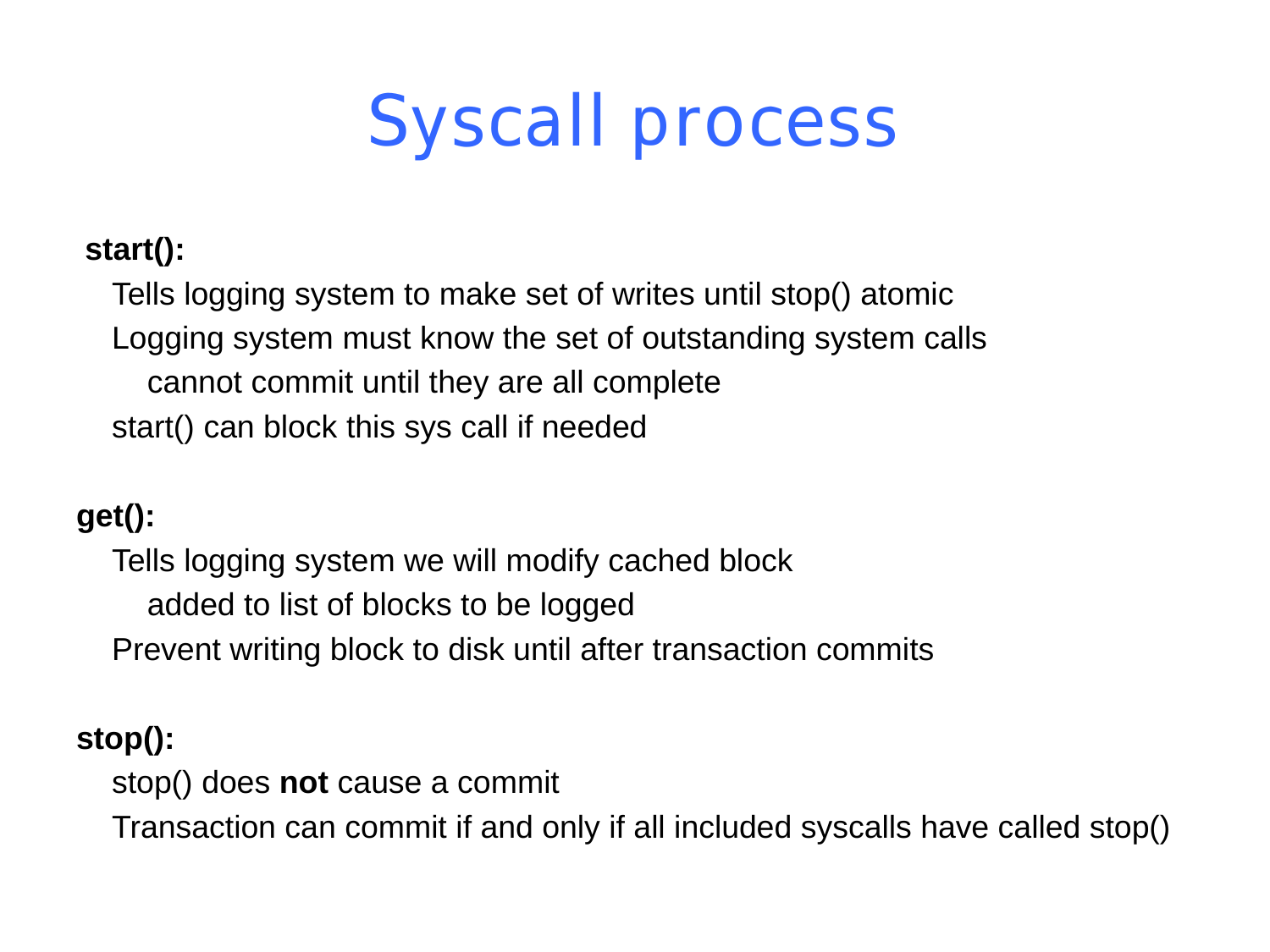

# Syscall process
 start():
    Tells logging system to make set of writes until stop() atomic
    Logging system must know the set of outstanding system calls
        cannot commit until they are all complete
    start() can block this sys call if needed

get():
    Tells logging system we will modify cached block
        added to list of blocks to be logged
    Prevent writing block to disk until after transaction commits

stop():
    stop() does not cause a commit
    Transaction can commit if and only if all included syscalls have called stop()